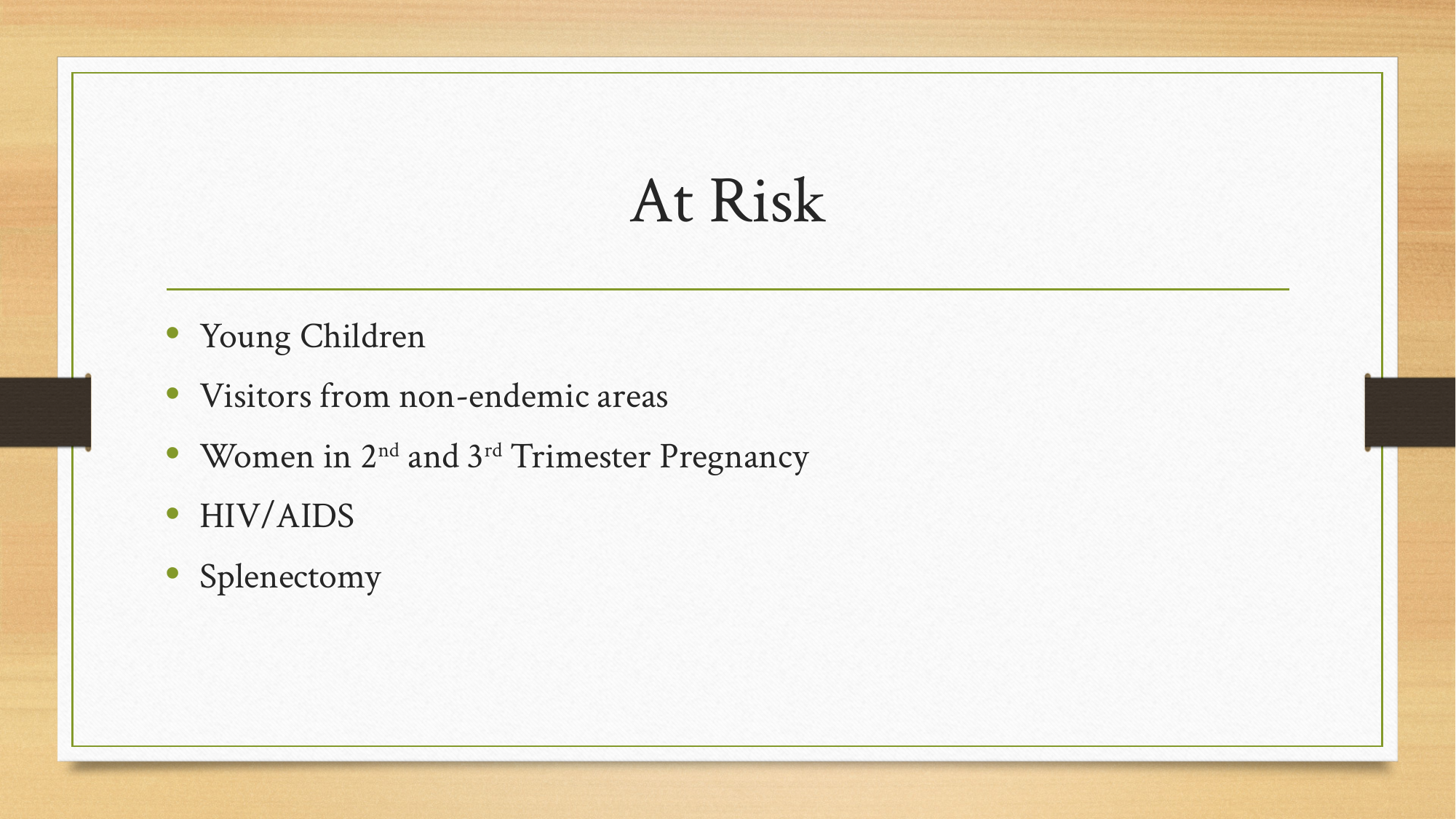

# At Risk
Young Children
Visitors from non-endemic areas
Women in 2nd and 3rd Trimester Pregnancy
HIV/AIDS
Splenectomy